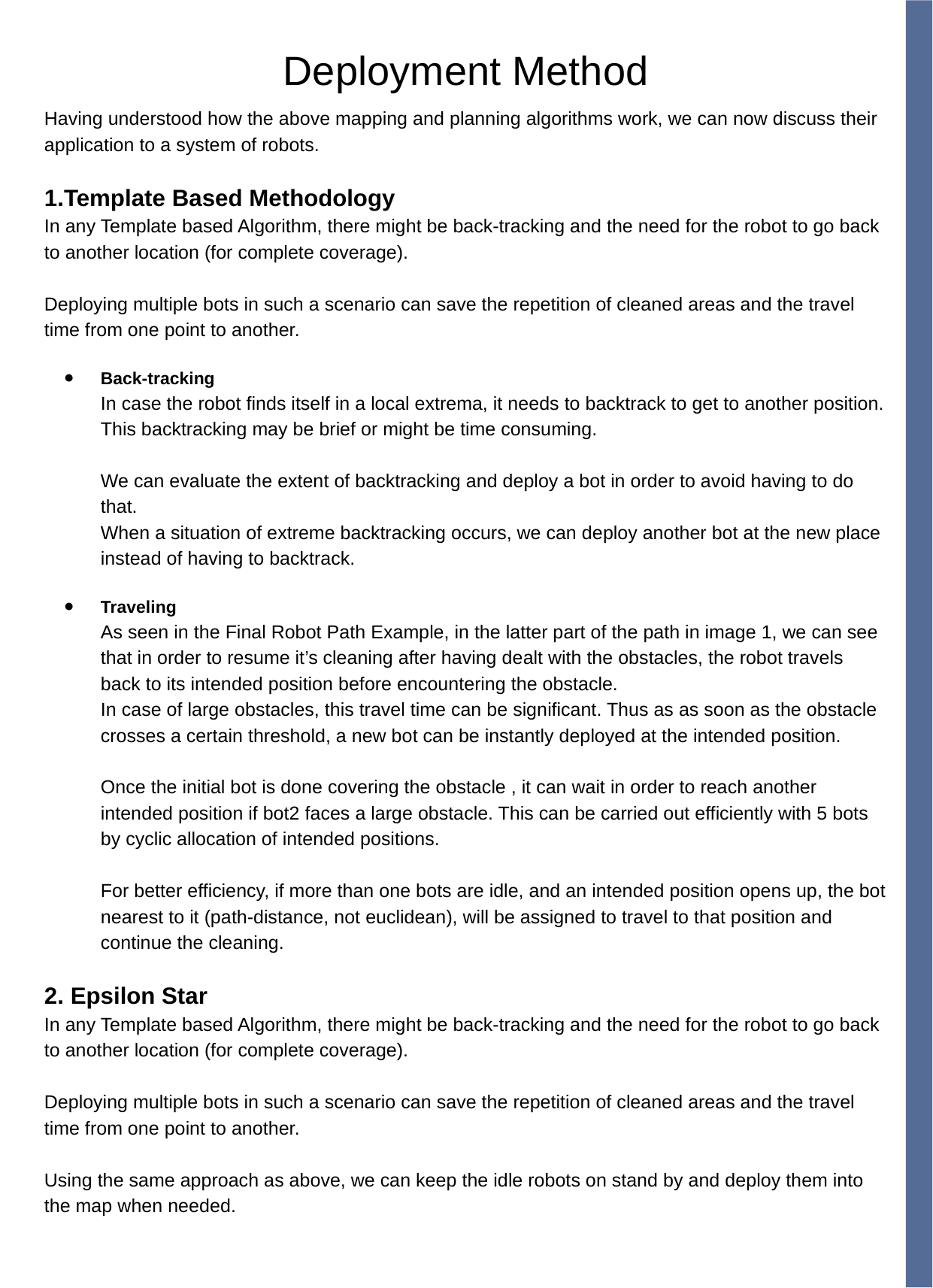

Deployment Method
Having understood how the above mapping and planning algorithms work, we can now discuss their application to a system of robots.

1.Template Based Methodology
In any Template based Algorithm, there might be back-tracking and the need for the robot to go back to another location (for complete coverage).

Deploying multiple bots in such a scenario can save the repetition of cleaned areas and the travel time from one point to another.

Back-tracking
In case the robot finds itself in a local extrema, it needs to backtrack to get to another position. This backtracking may be brief or might be time consuming.

We can evaluate the extent of backtracking and deploy a bot in order to avoid having to do that.
When a situation of extreme backtracking occurs, we can deploy another bot at the new place instead of having to backtrack.

Traveling
As seen in the Final Robot Path Example, in the latter part of the path in image 1, we can see that in order to resume it’s cleaning after having dealt with the obstacles, the robot travels back to its intended position before encountering the obstacle.
In case of large obstacles, this travel time can be significant. Thus as as soon as the obstacle crosses a certain threshold, a new bot can be instantly deployed at the intended position.

Once the initial bot is done covering the obstacle , it can wait in order to reach another intended position if bot2 faces a large obstacle. This can be carried out efficiently with 5 bots by cyclic allocation of intended positions.

For better efficiency, if more than one bots are idle, and an intended position opens up, the bot nearest to it (path-distance, not euclidean), will be assigned to travel to that position and continue the cleaning.

2. Epsilon Star
In any Template based Algorithm, there might be back-tracking and the need for the robot to go back to another location (for complete coverage).

Deploying multiple bots in such a scenario can save the repetition of cleaned areas and the travel time from one point to another.

Using the same approach as above, we can keep the idle robots on stand by and deploy them into the map when needed.